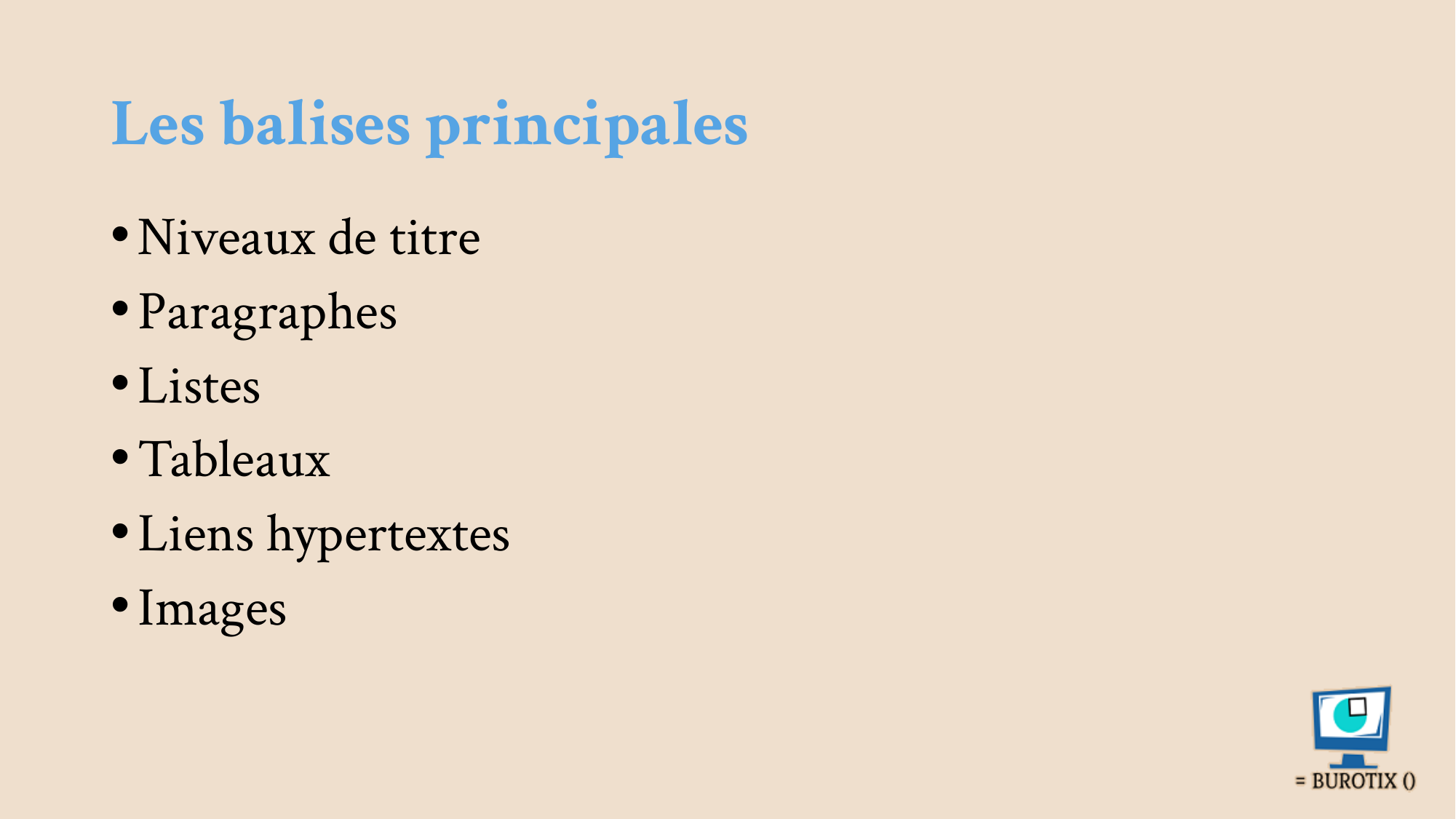

# Les balises principales
Niveaux de titre
Paragraphes
Listes
Tableaux
Liens hypertextes
Images